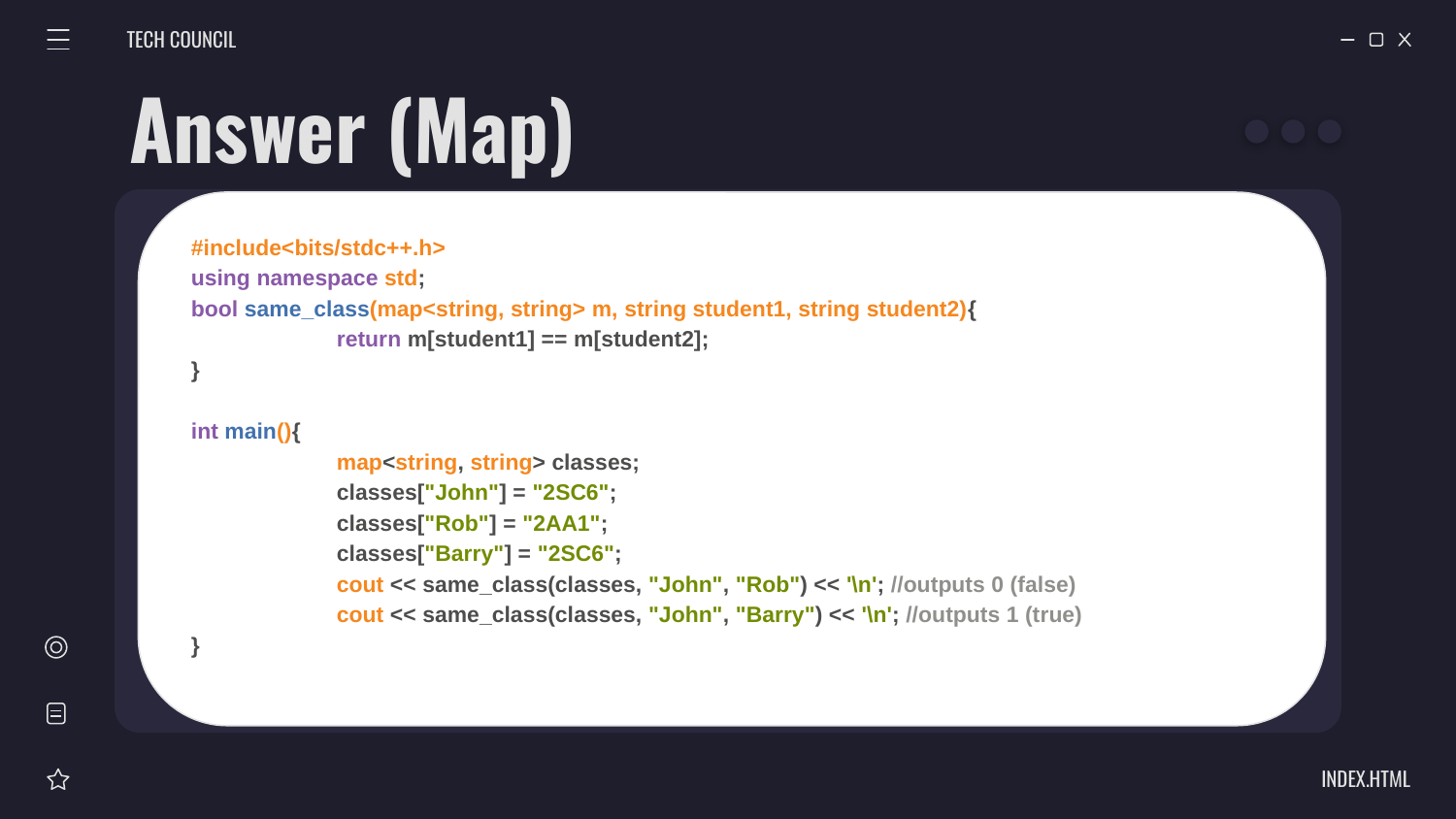

TECH COUNCIL

Answer (Map)

#include<bits/stdc++.h>
using namespace std;
bool same_class(map<string, string> m, string student1, string student2){
	return m[student1] == m[student2];
}

int main(){
	map<string, string> classes;
	classes["John"] = "2SC6";
	classes["Rob"] = "2AA1";
	classes["Barry"] = "2SC6";
	cout << same_class(classes, "John", "Rob") << '\n'; //outputs 0 (false)
	cout << same_class(classes, "John", "Barry") << '\n'; //outputs 1 (true)
}

INDEX.HTML